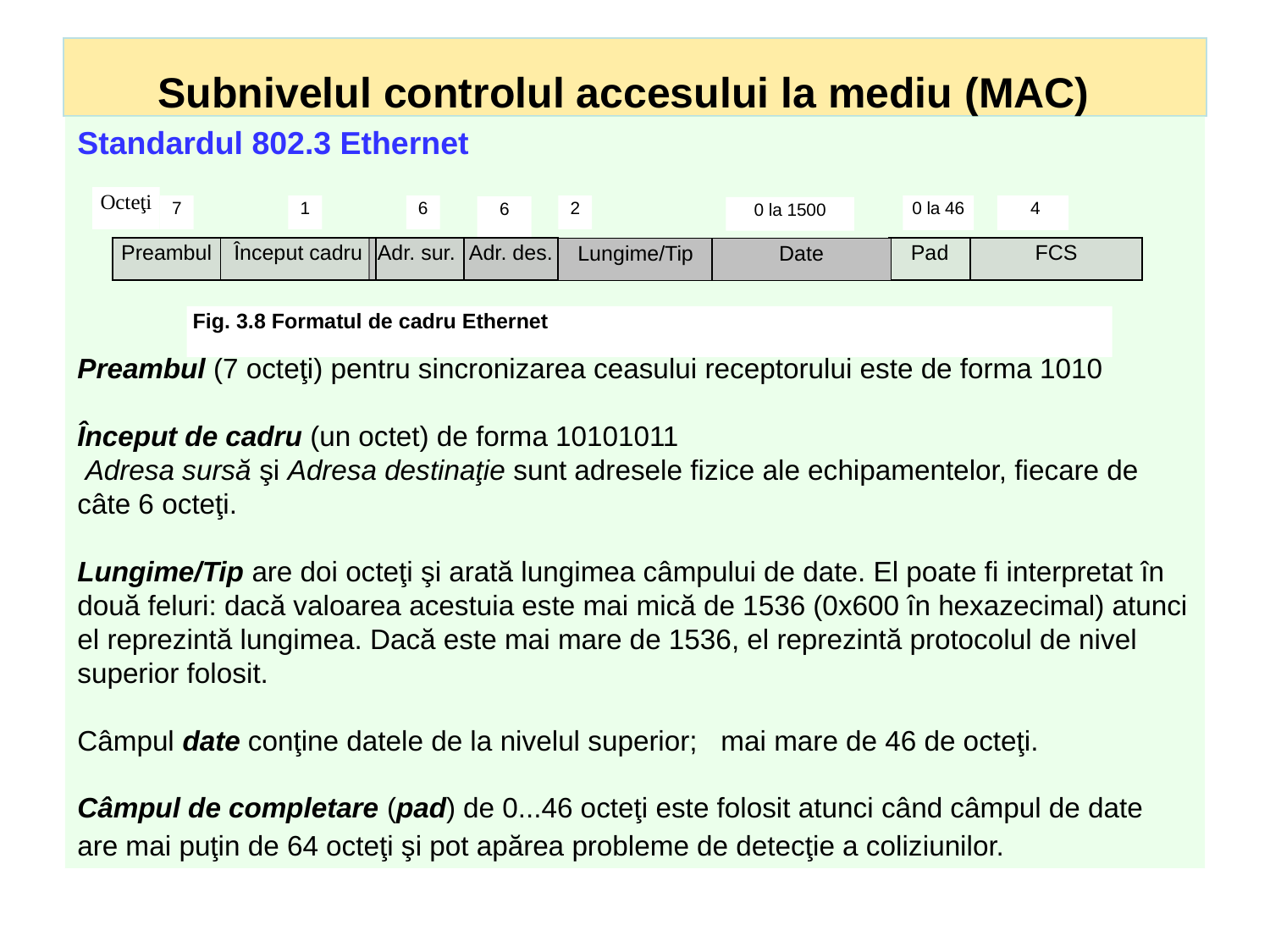

# Subnivelul controlul accesului la mediu (MAC)
Standardul 802.3 Ethernet

Preambul (7 octeţi) pentru sincronizarea ceasului receptorului este de forma 1010

Început de cadru (un octet) de forma 10101011
 Adresa sursă şi Adresa destinaţie sunt adresele fizice ale echipamentelor, fiecare de câte 6 octeţi.

Lungime/Tip are doi octeţi şi arată lungimea câmpului de date. El poate fi interpretat în două feluri: dacă valoarea acestuia este mai mică de 1536 (0x600 în hexazecimal) atunci el reprezintă lungimea. Dacă este mai mare de 1536, el reprezintă protocolul de nivel superior folosit.

Câmpul date conţine datele de la nivelul superior;   mai mare de 46 de octeţi.

Câmpul de completare (pad) de 0...46 octeţi este folosit atunci când câmpul de date are mai puţin de 64 octeţi şi pot apărea probleme de detecţie a coliziunilor.
Octeţi
7
1
6
2
0 la 46
 4
6
0 la 1500
Preambul
Început cadru
Adr. sur.
Adr. des.
Pad
FCS
Lungime/Tip
Date
 Fig. 3.8 Formatul de cadru Ethernet
Lungime/Tip